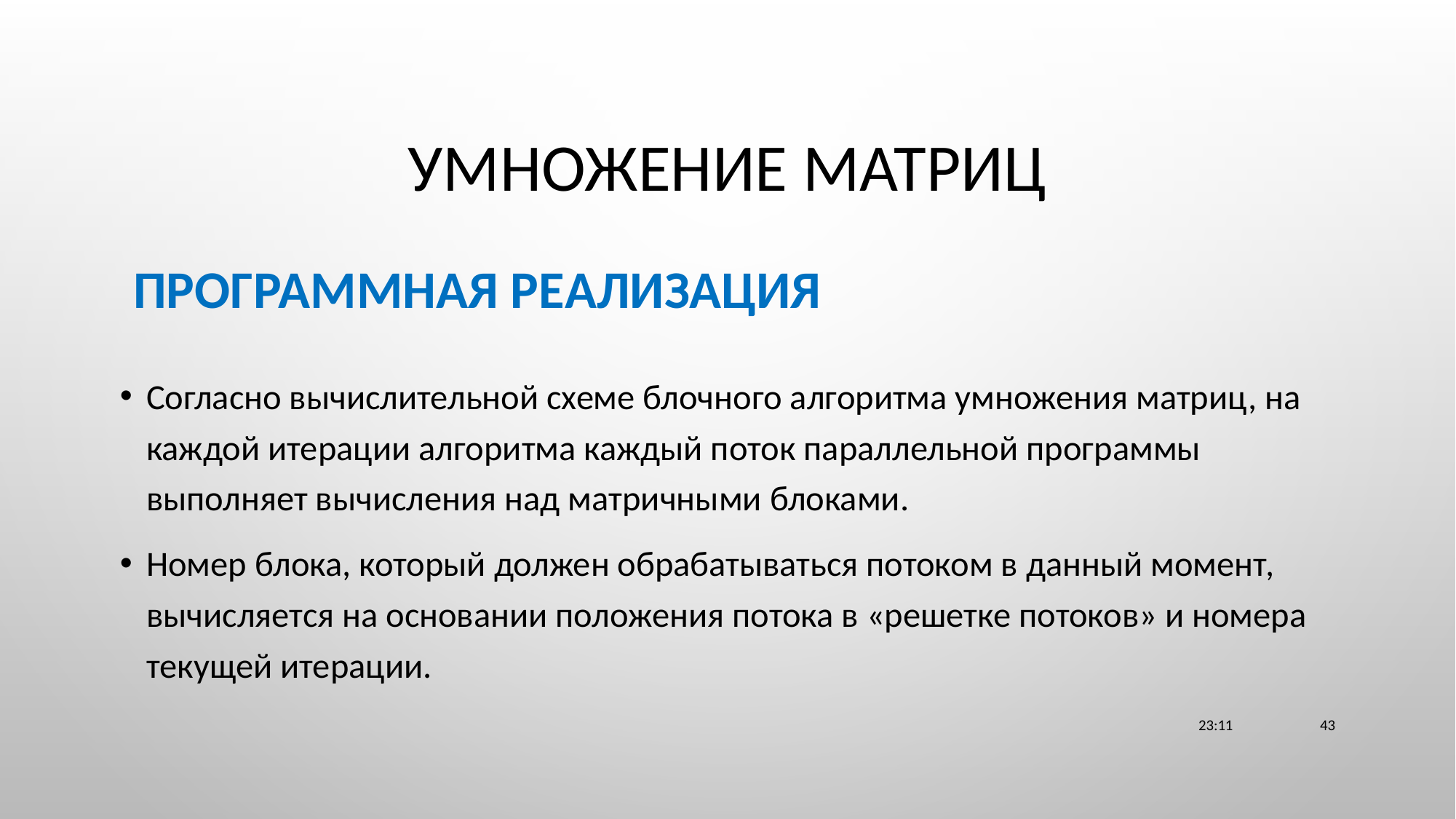

# Умножение матриц
Программная реализация

Согласно вычислительной схеме блочного алгоритма умножения матриц, на каждой итерации алгоритма каждый поток параллельной программы выполняет вычисления над матричными блоками.
Номер блока, который должен обрабатываться потоком в данный момент, вычисляется на основании положения потока в «решетке потоков» и номера текущей итерации.
23:11
43